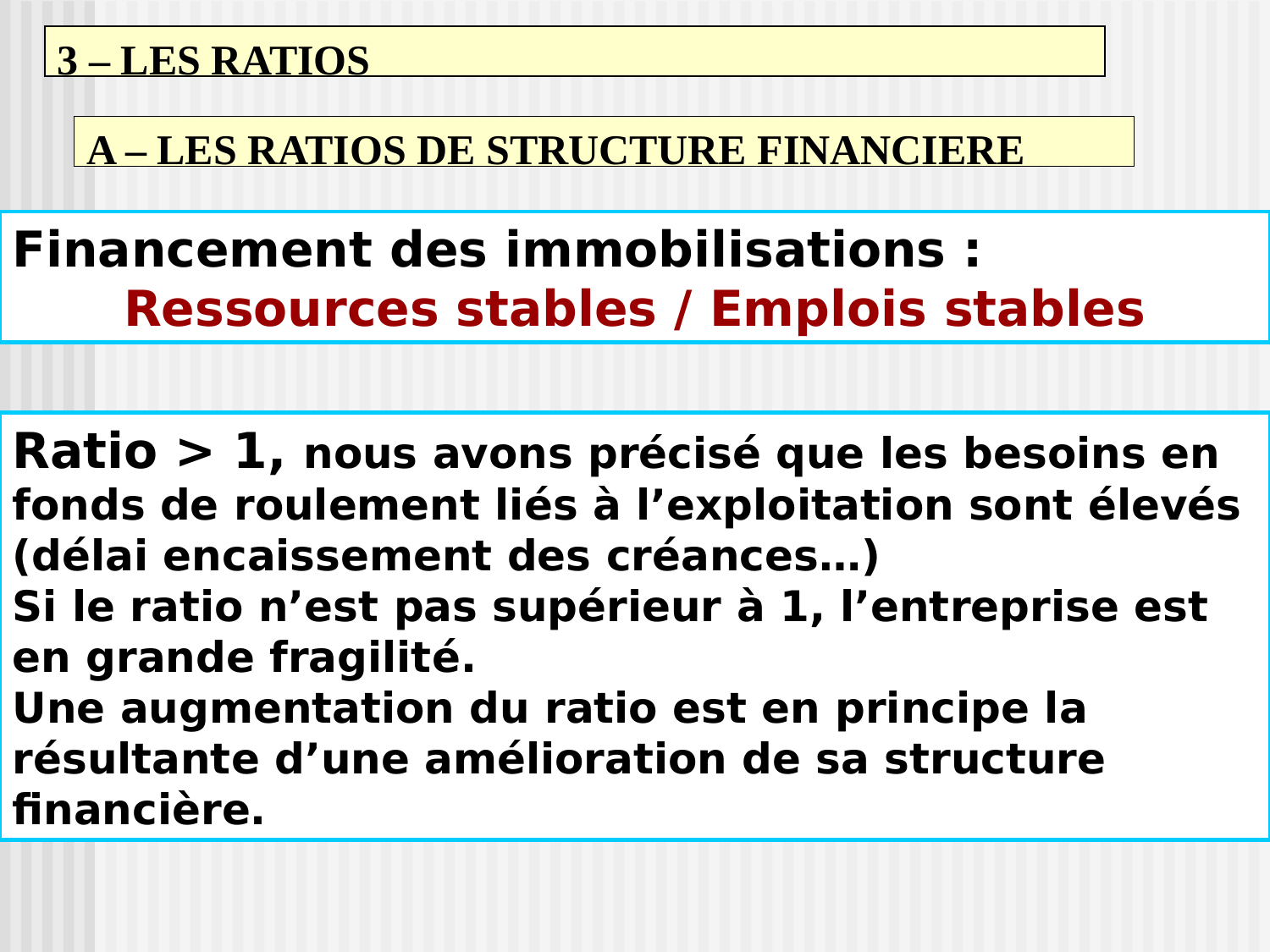

3 – LES RATIOS
A – LES RATIOS DE STRUCTURE FINANCIERE
Financement des immobilisations :
Ressources stables / Emplois stables
Ratio > 1, nous avons précisé que les besoins en fonds de roulement liés à l’exploitation sont élevés (délai encaissement des créances…)
Si le ratio n’est pas supérieur à 1, l’entreprise est en grande fragilité.
Une augmentation du ratio est en principe la résultante d’une amélioration de sa structure financière.